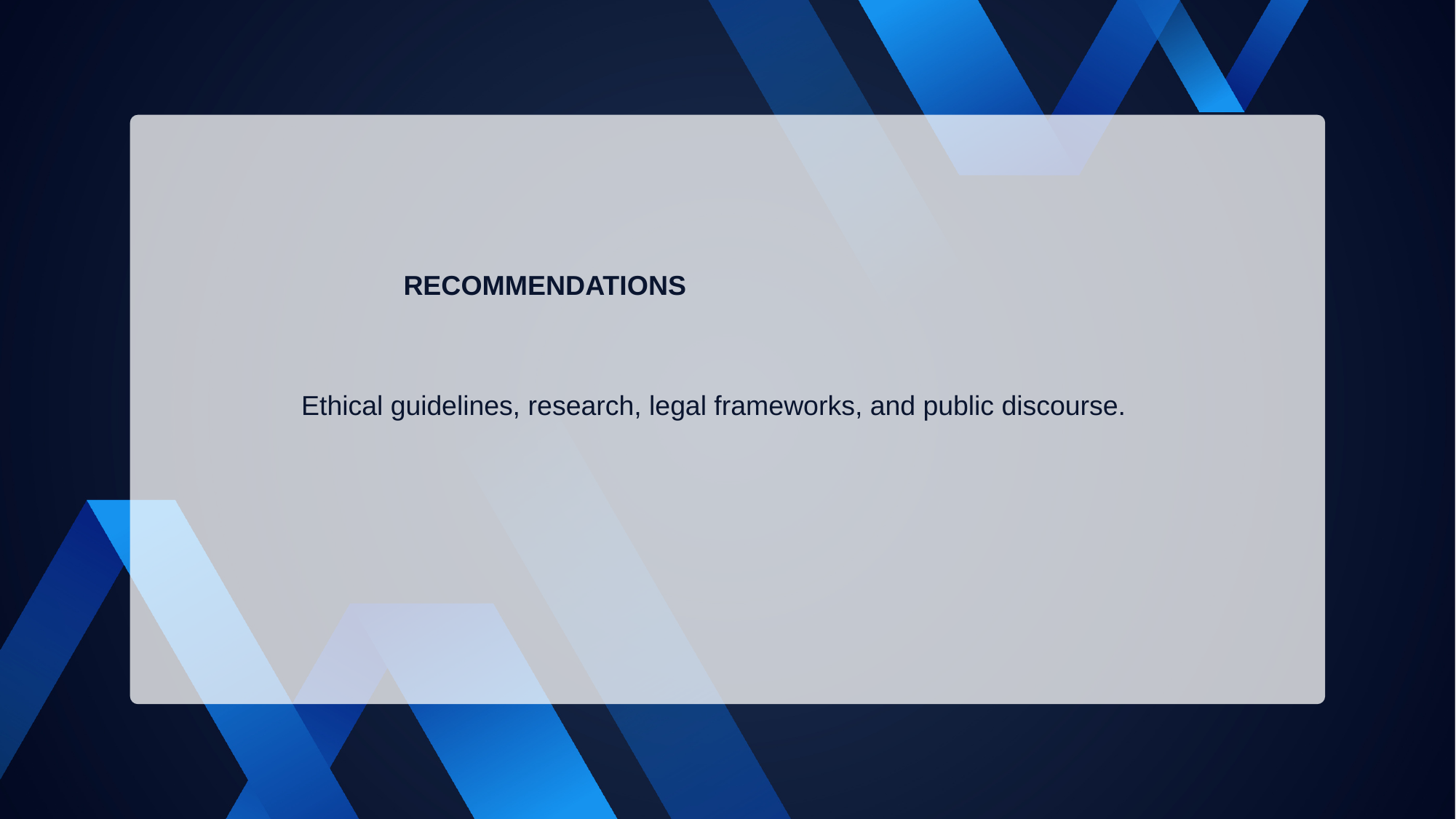

RECOMMENDATIONS

Ethical guidelines, research, legal frameworks, and public discourse.